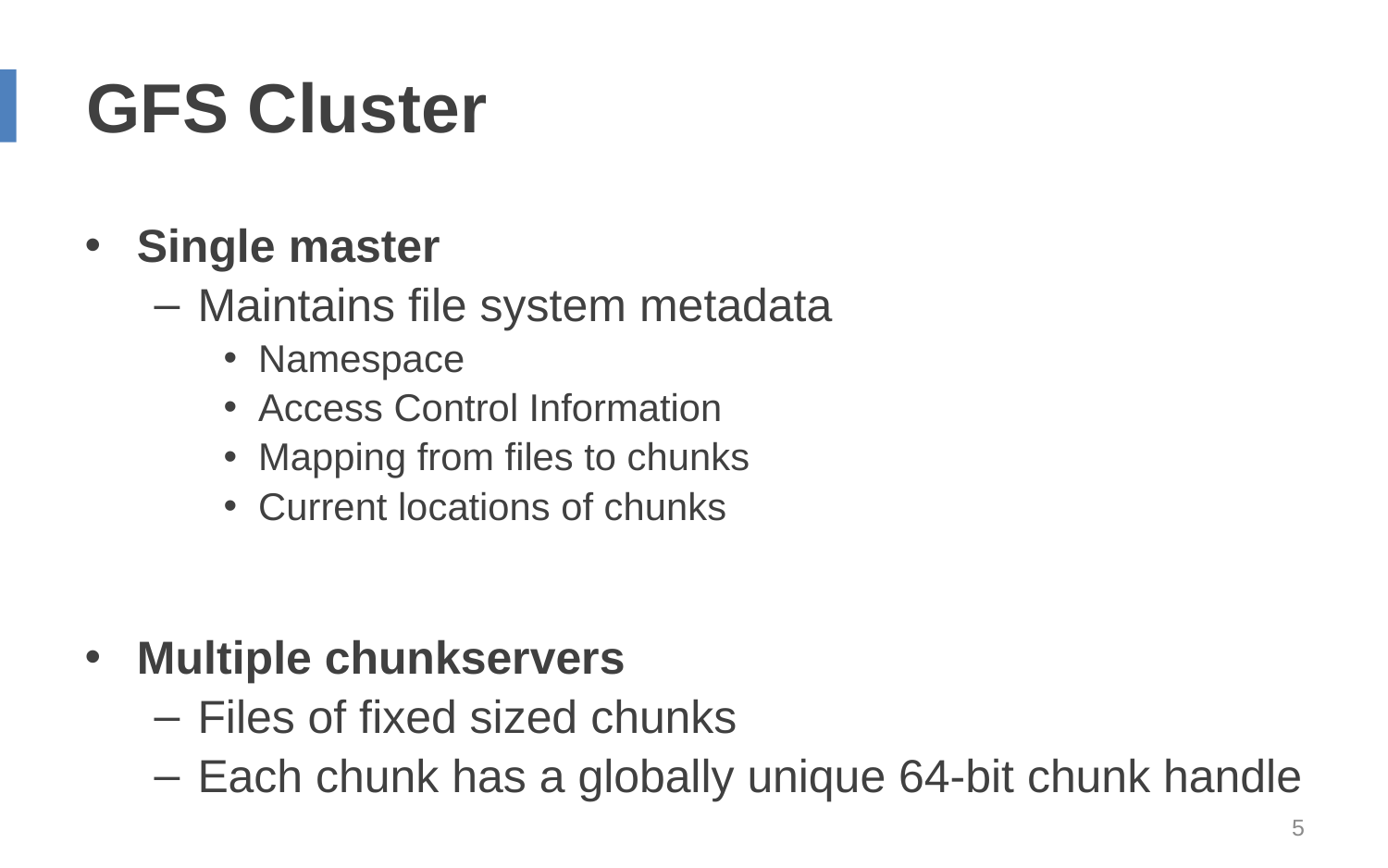

# GFS Cluster
Single master
Maintains file system metadata
Namespace
Access Control Information
Mapping from files to chunks
Current locations of chunks

Multiple chunkservers
Files of fixed sized chunks
Each chunk has a globally unique 64-bit chunk handle
5